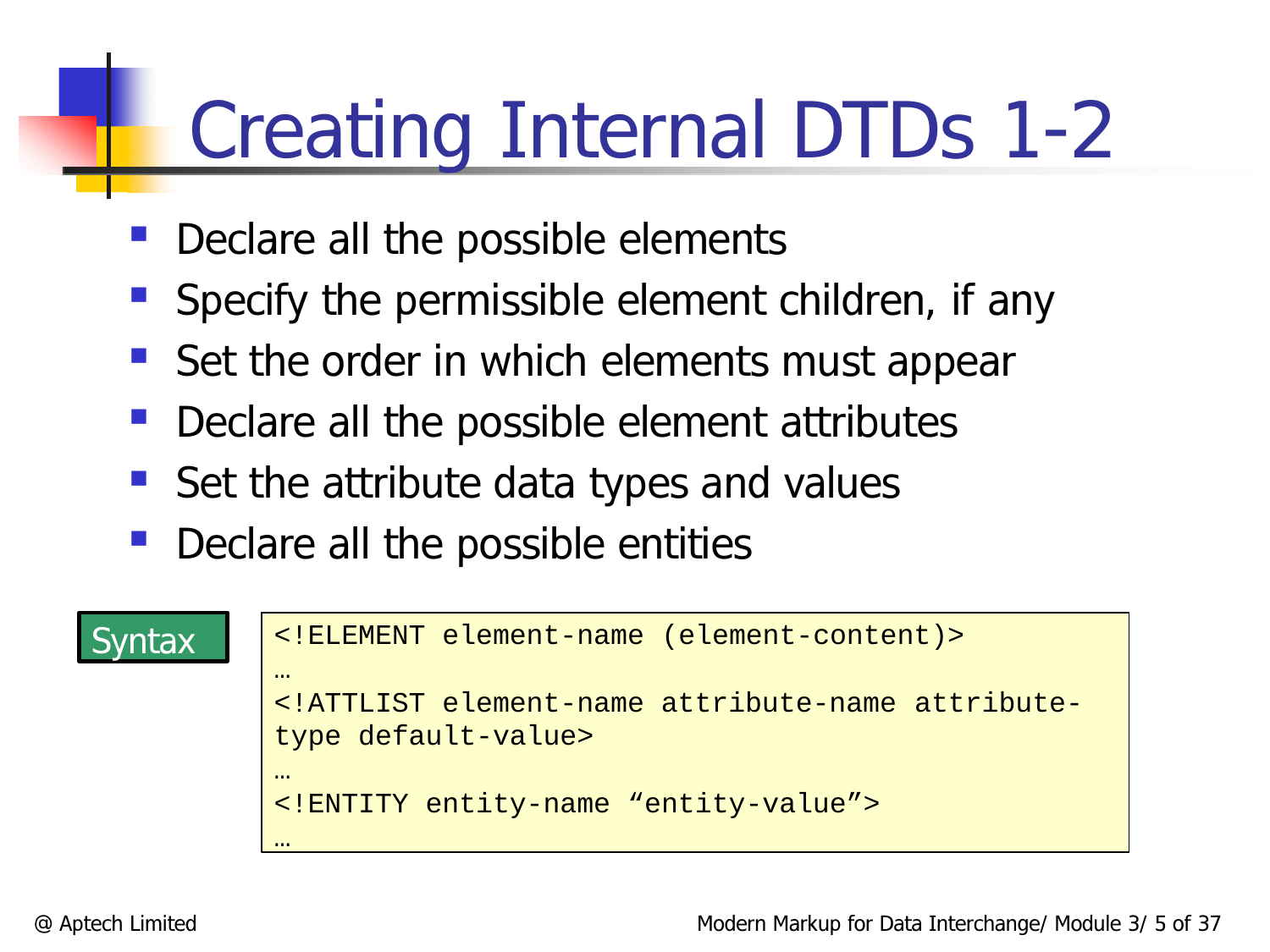

# Creating Internal DTDs 1-2

Declare all the possible elements
Specify the permissible element children, if any
Set the order in which elements must appear
Declare all the possible element attributes
Set the attribute data types and values
Declare all the possible entities
Syntax
<!ELEMENT element-name (element-content)>
…
<!ATTLIST element-name attribute-name attribute-
type default-value>
…
<!ENTITY entity-name “entity-value”>
…
@ Aptech Limited
Modern Markup for Data Interchange/ Module 3/ 5 of 37